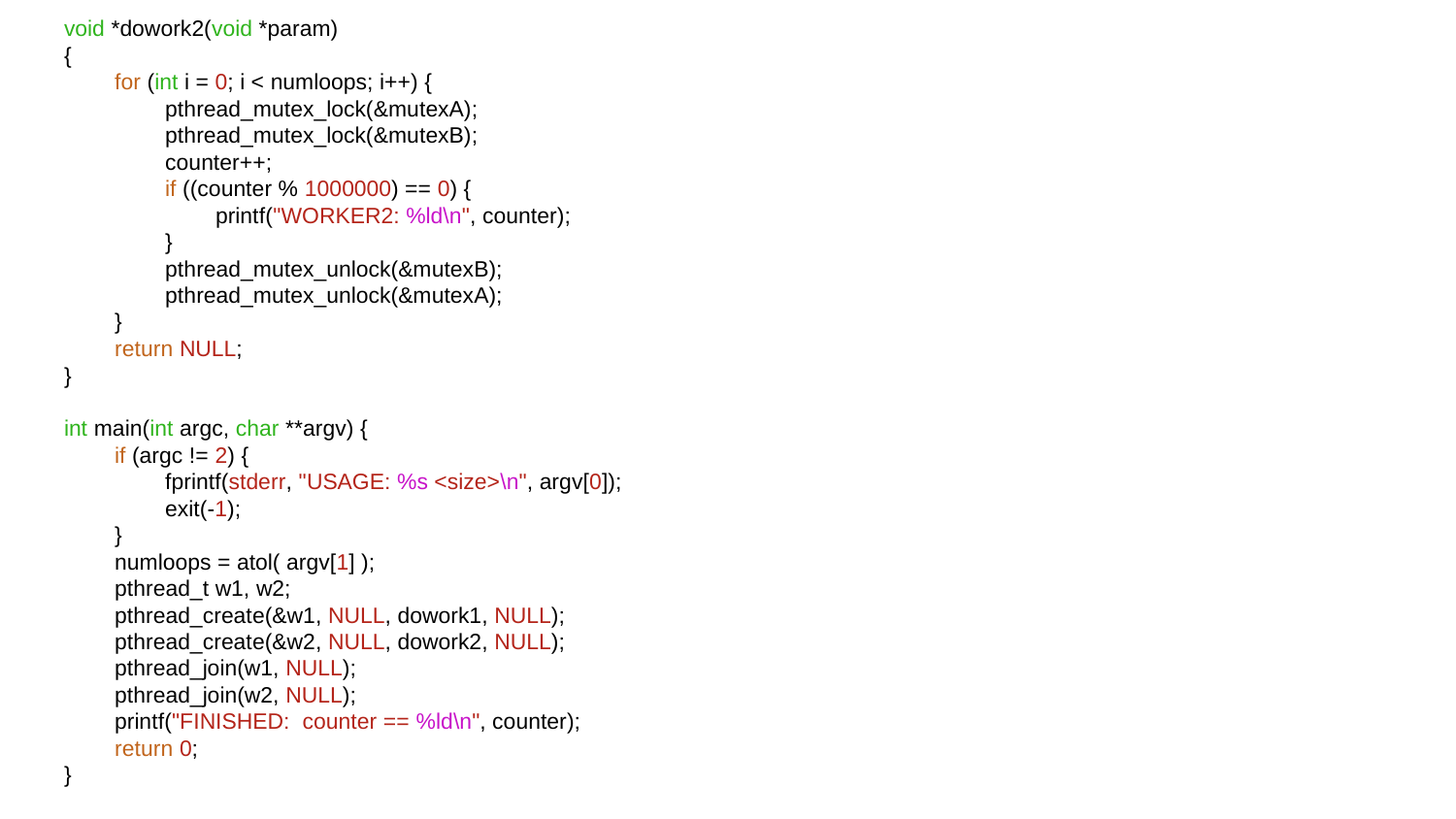

void *dowork2(void *param)
{
        for (int i = 0; i < numloops; i++) {
                pthread_mutex_lock(&mutexA);
                pthread_mutex_lock(&mutexB);
                counter++;
                if ((counter % 1000000) == 0) {
                        printf("WORKER2: %ld\n", counter);
                }
                pthread_mutex_unlock(&mutexB);
                pthread_mutex_unlock(&mutexA);
        }
        return NULL;
}

int main(int argc, char **argv) {
        if (argc != 2) {
                fprintf(stderr, "USAGE: %s <size>\n", argv[0]);
                exit(-1);
        }
        numloops = atol( argv[1] );
        pthread_t w1, w2;
        pthread_create(&w1, NULL, dowork1, NULL);
        pthread_create(&w2, NULL, dowork2, NULL);
        pthread_join(w1, NULL);
        pthread_join(w2, NULL);
        printf("FINISHED:  counter == %ld\n", counter);
        return 0;
}